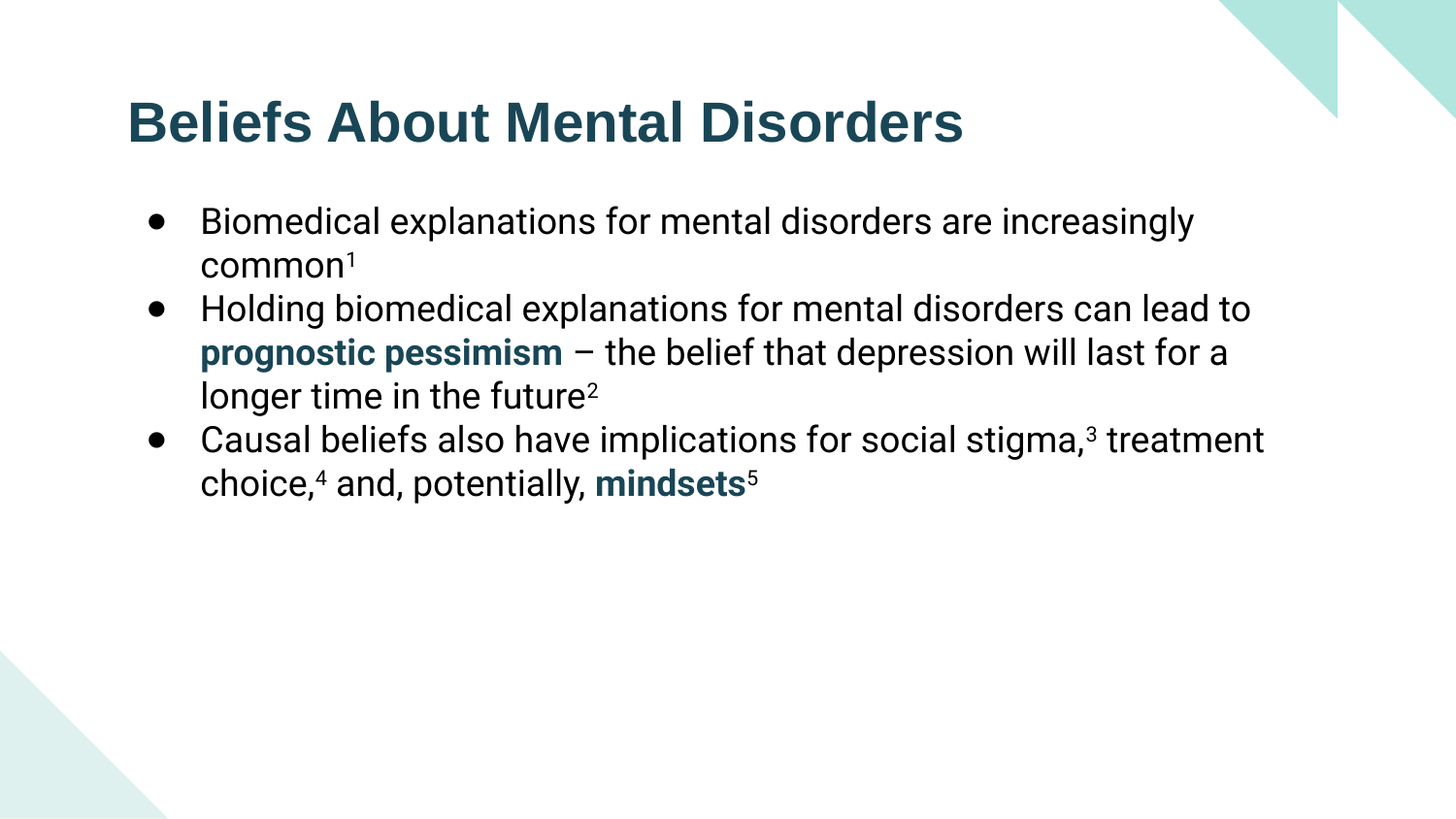

# Beliefs About Mental Disorders
Biomedical explanations for mental disorders are increasingly common1
Holding biomedical explanations for mental disorders can lead to prognostic pessimism – the belief that depression will last for a longer time in the future2
Causal beliefs also have implications for social stigma,3 treatment choice,4 and, potentially, mindsets5